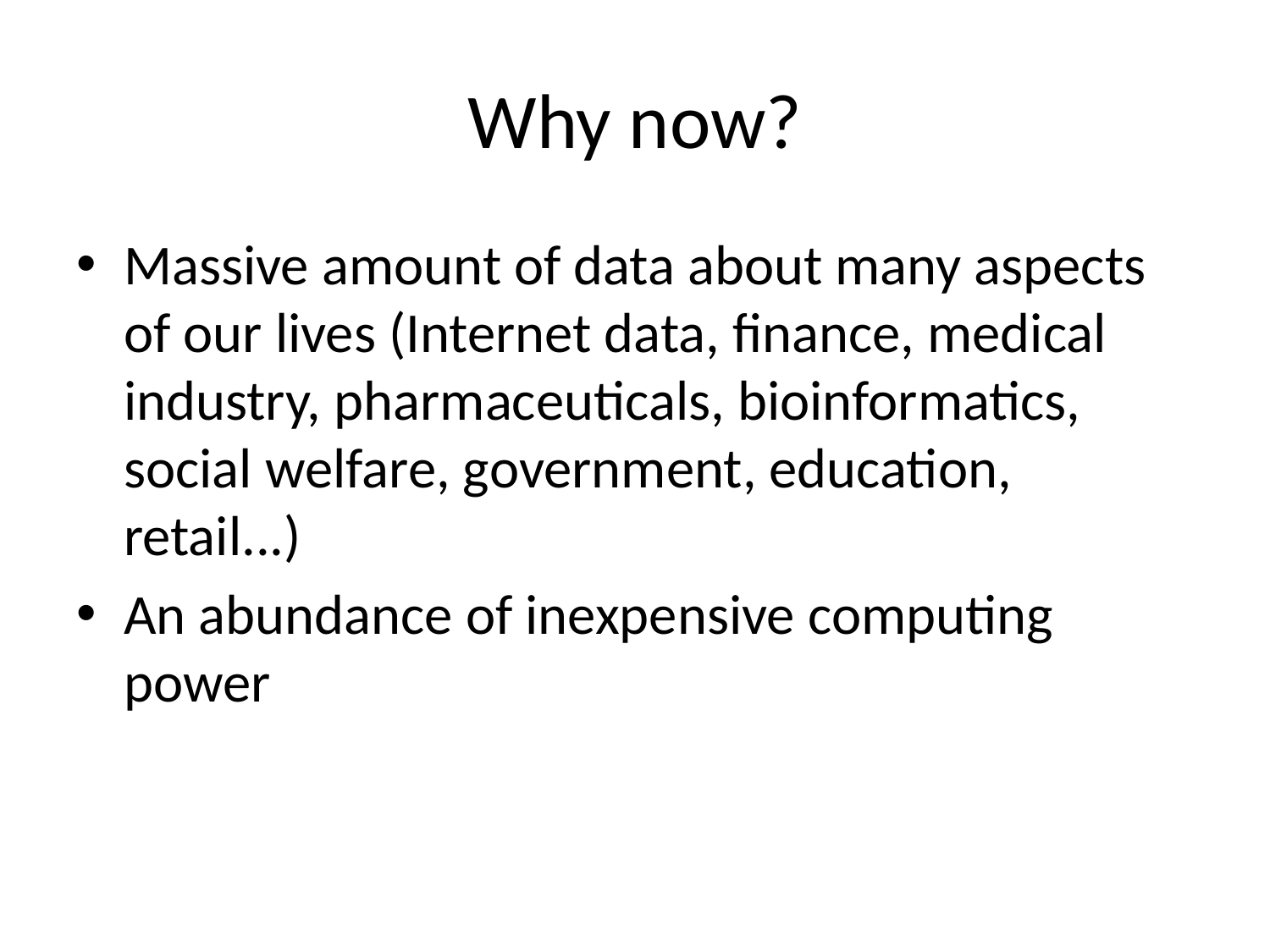

# Why now?
Massive amount of data about many aspects of our lives (Internet data, finance, medical industry, pharmaceuticals, bioinformatics, social welfare, government, education, retail...)
An abundance of inexpensive computing power